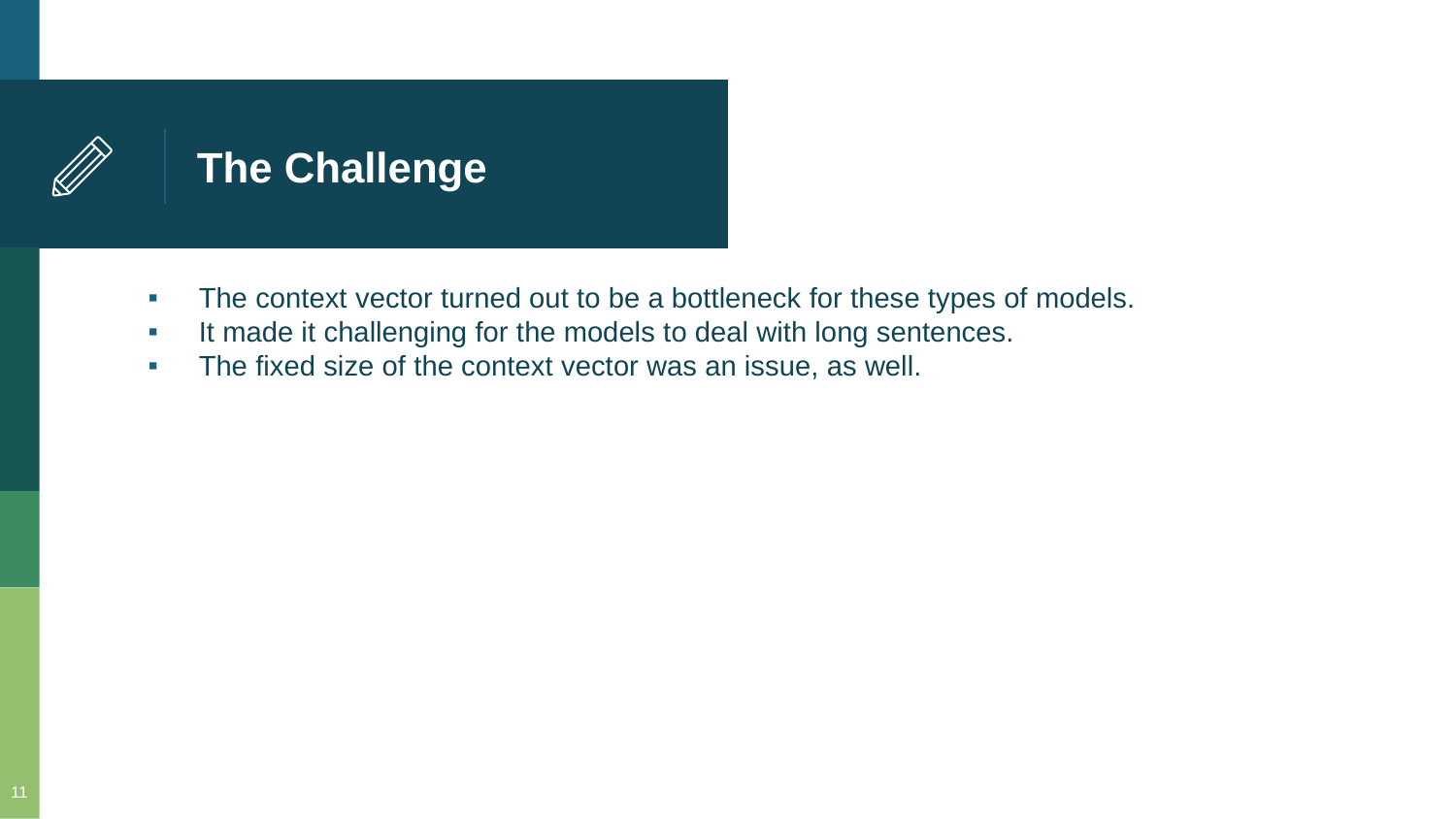

# The Challenge

The context vector turned out to be a bottleneck for these types of models.
It made it challenging for the models to deal with long sentences.
The fixed size of the context vector was an issue, as well.
11